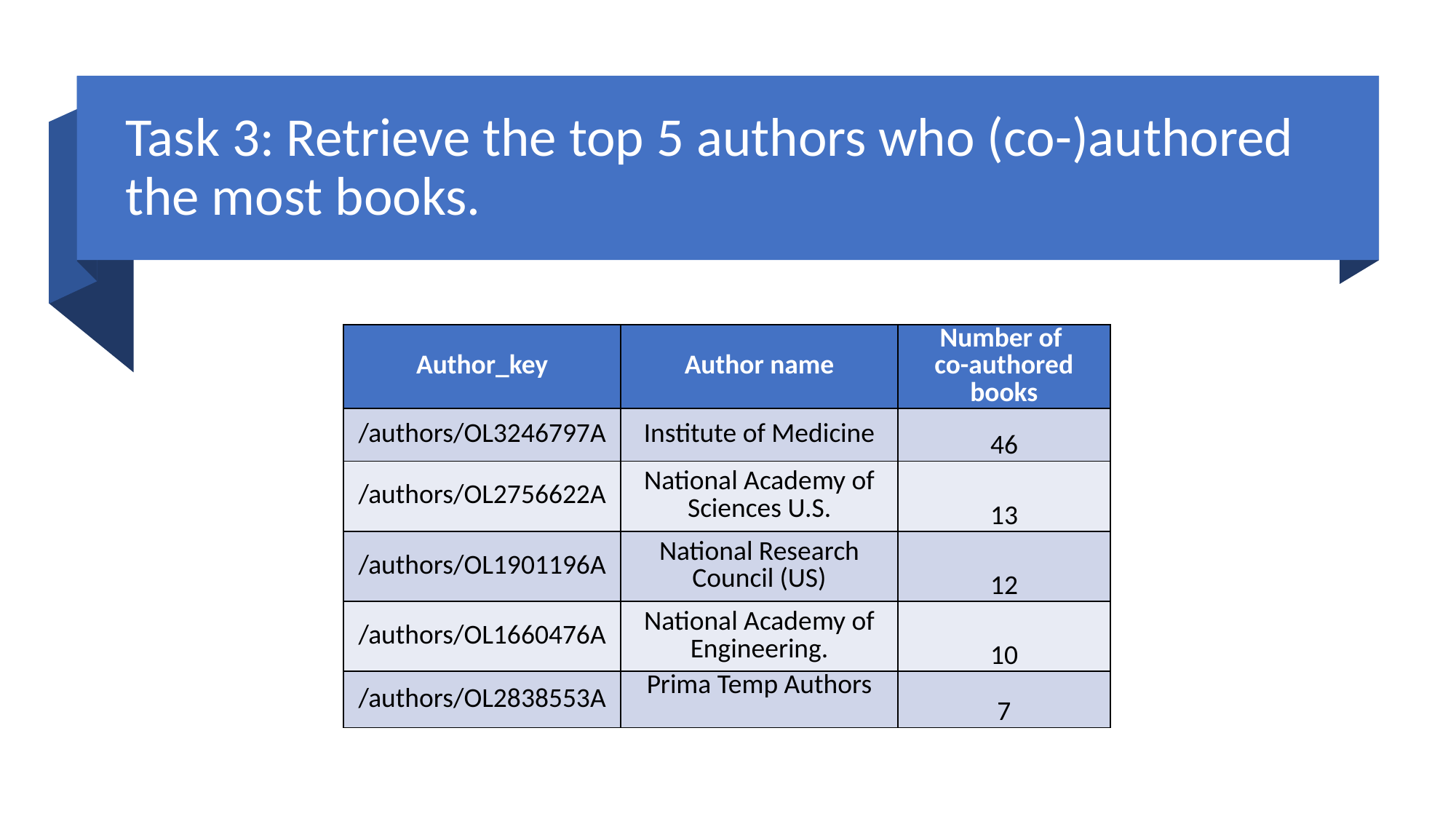

# Task 3: Retrieve the top 5 authors who (co-)authored the most books.

| Author\_key | Author name | Number of co-authored books |
| --- | --- | --- |
| /authors/OL3246797A | Institute of Medicine | 46 |
| /authors/OL2756622A | National Academy of Sciences U.S. | 13 |
| /authors/OL1901196A | National Research Council (US) | 12 |
| /authors/OL1660476A | National Academy of Engineering. | 10 |
| /authors/OL2838553A | Prima Temp Authors | 7 |